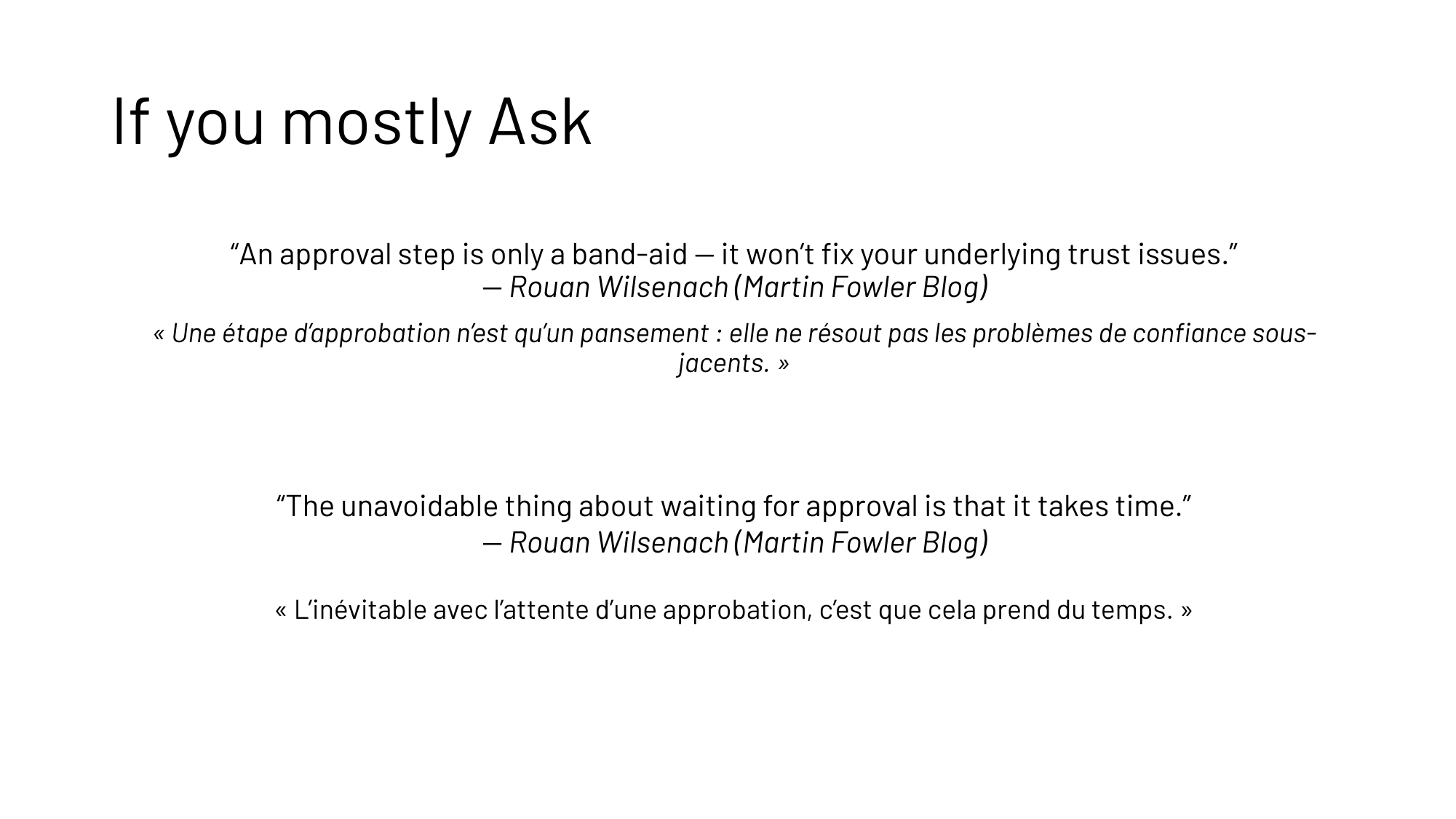

# If you mostly Ask
“An approval step is only a band-aid — it won’t fix your underlying trust issues.”
— Rouan Wilsenach (Martin Fowler Blog)
« Une étape d’approbation n’est qu’un pansement : elle ne résout pas les problèmes de confiance sous-jacents. »
“The unavoidable thing about waiting for approval is that it takes time.”
— Rouan Wilsenach (Martin Fowler Blog)

« L’inévitable avec l’attente d’une approbation, c’est que cela prend du temps. »